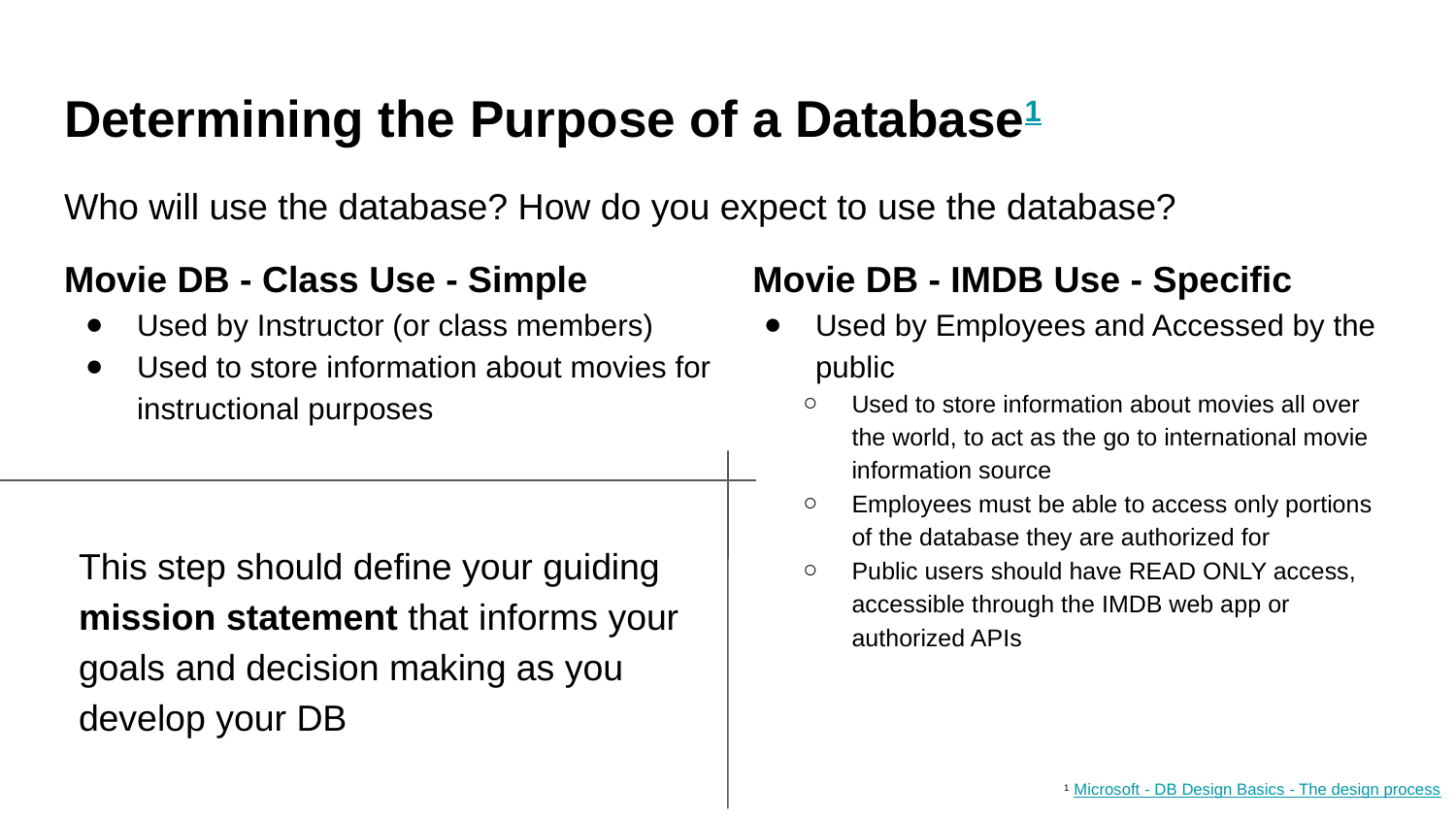

# Determining the Purpose of a Database1
Who will use the database? How do you expect to use the database?
Movie DB - Class Use - Simple
Used by Instructor (or class members)
Used to store information about movies for instructional purposes
 Movie DB - IMDB Use - Specific
Used by Employees and Accessed by the public
Used to store information about movies all over the world, to act as the go to international movie information source
Employees must be able to access only portions of the database they are authorized for
Public users should have READ ONLY access, accessible through the IMDB web app or authorized APIs
This step should define your guiding mission statement that informs your goals and decision making as you develop your DB
1 Microsoft - DB Design Basics - The design process